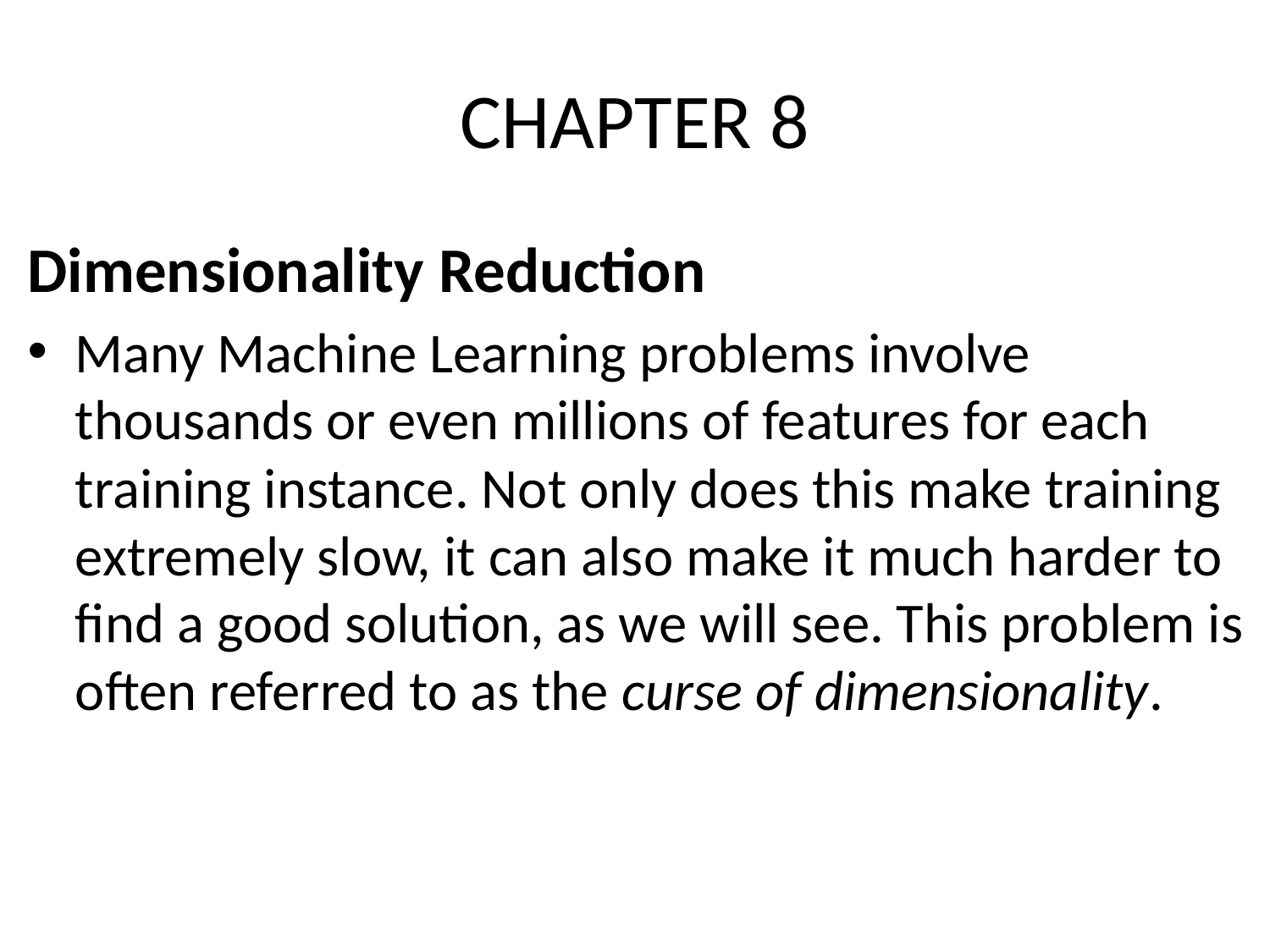

# CHAPTER 8
Dimensionality Reduction
Many Machine Learning problems involve thousands or even millions of features for each training instance. Not only does this make training extremely slow, it can also make it much harder to find a good solution, as we will see. This problem is often referred to as the curse of dimensionality.